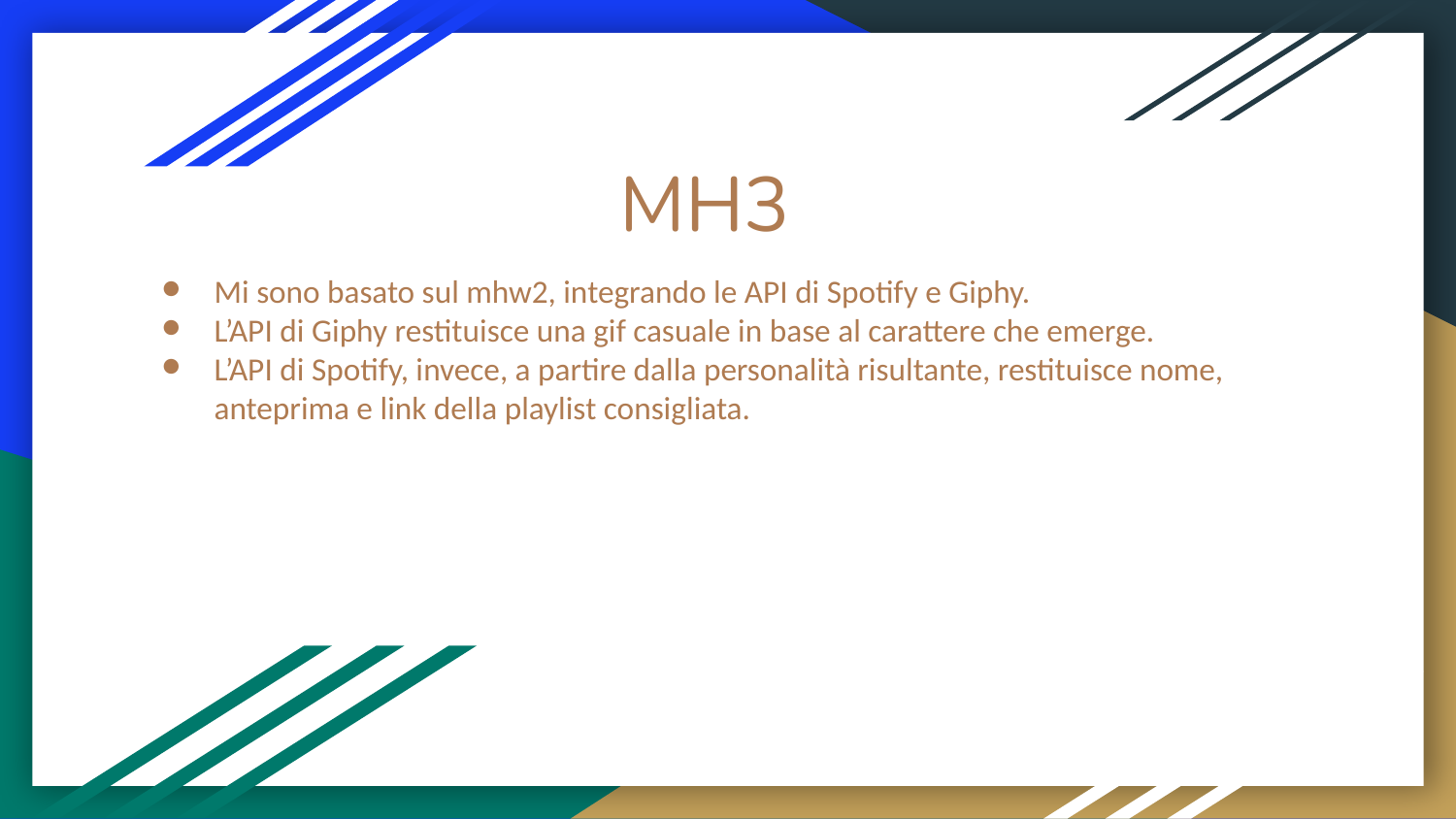

# MH3
Mi sono basato sul mhw2, integrando le API di Spotify e Giphy.
L’API di Giphy restituisce una gif casuale in base al carattere che emerge.
L’API di Spotify, invece, a partire dalla personalità risultante, restituisce nome, anteprima e link della playlist consigliata.